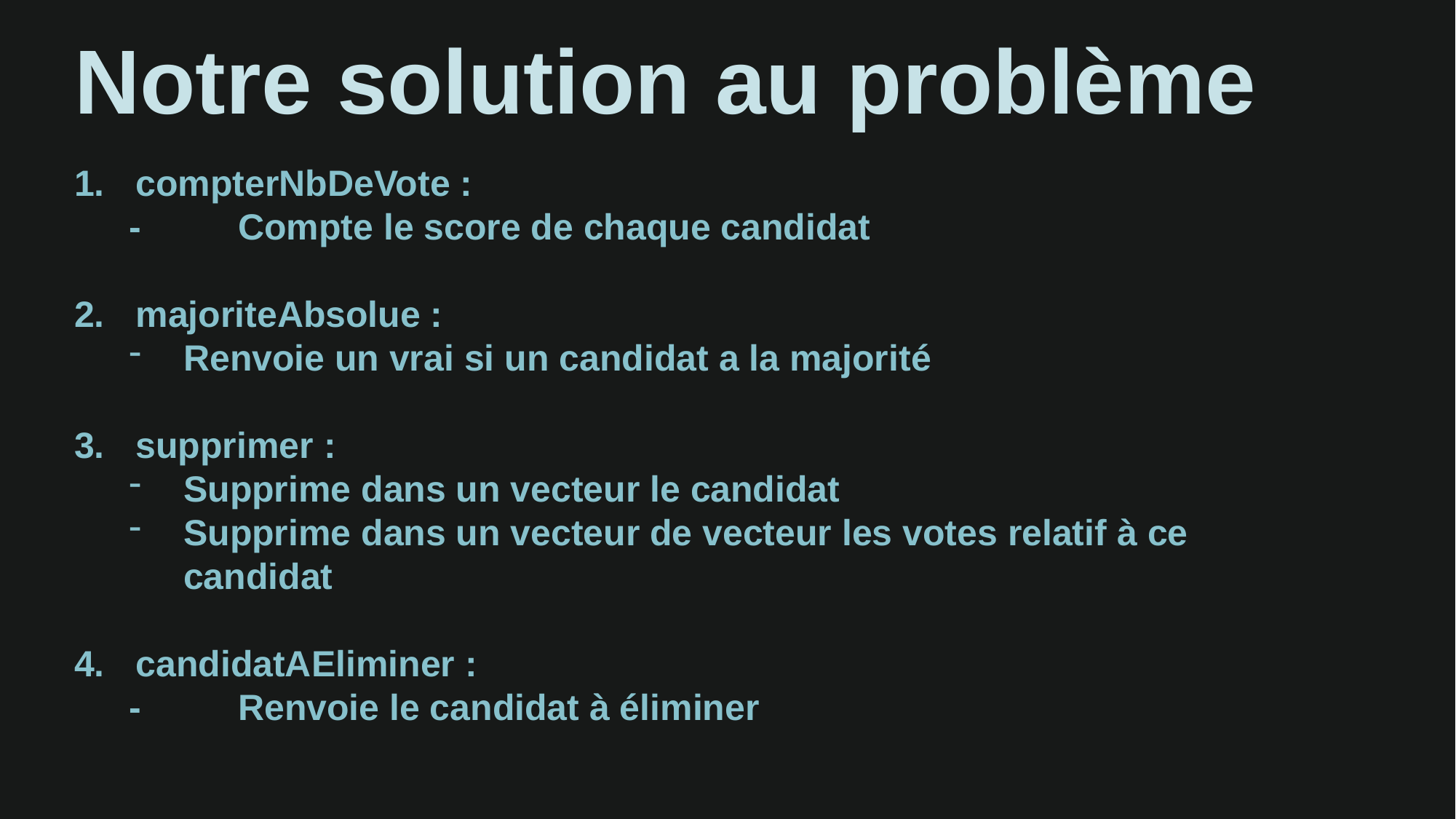

Notre solution au problème
compterNbDeVote :
-	Compte le score de chaque candidat

majoriteAbsolue :
Renvoie un vrai si un candidat a la majorité

supprimer :
Supprime dans un vecteur le candidat
Supprime dans un vecteur de vecteur les votes relatif à ce candidat

candidatAEliminer :
-	Renvoie le candidat à éliminer